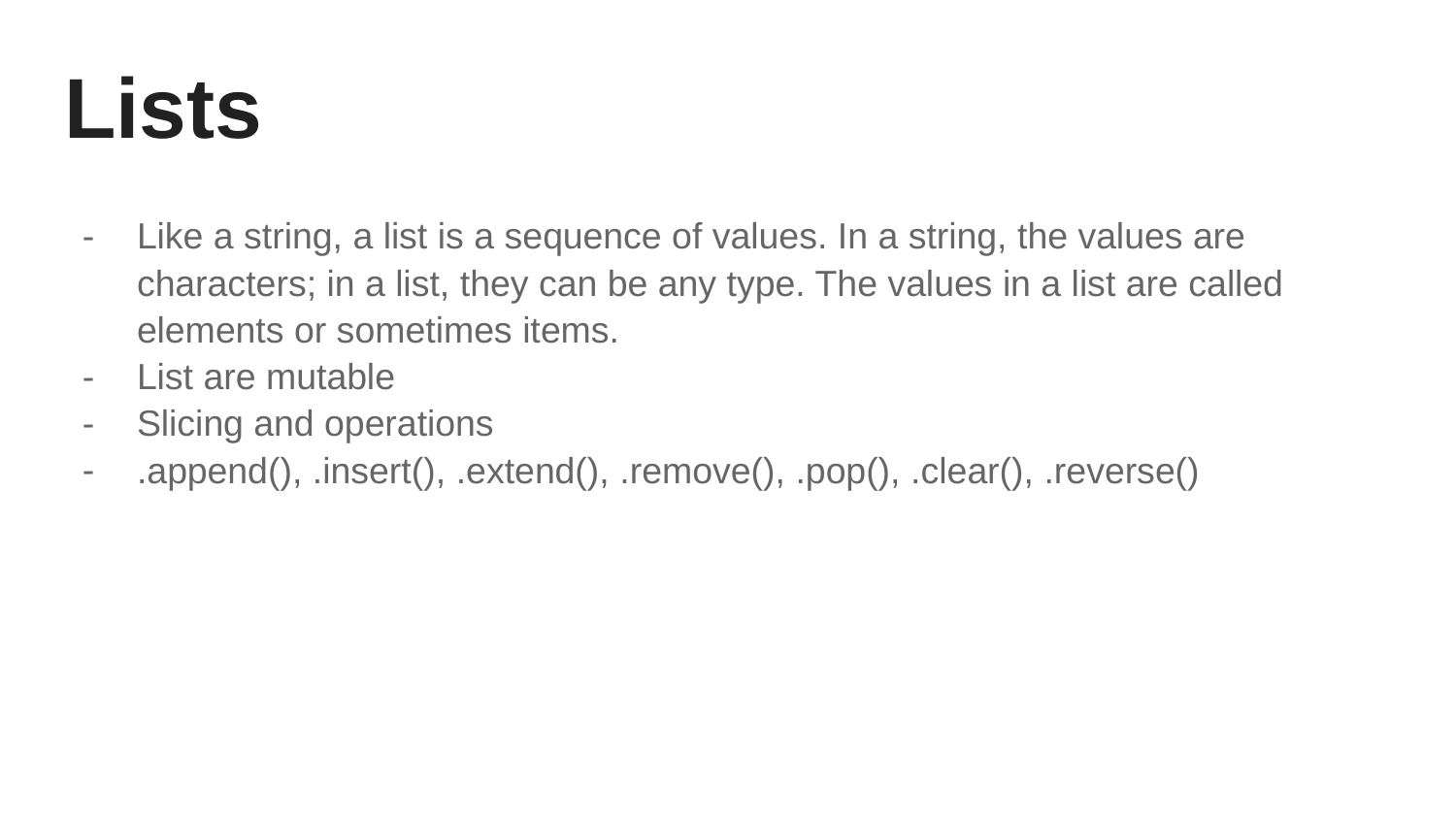

# Lists
Like a string, a list is a sequence of values. In a string, the values are characters; in a list, they can be any type. The values in a list are called elements or sometimes items.
List are mutable
Slicing and operations
.append(), .insert(), .extend(), .remove(), .pop(), .clear(), .reverse()